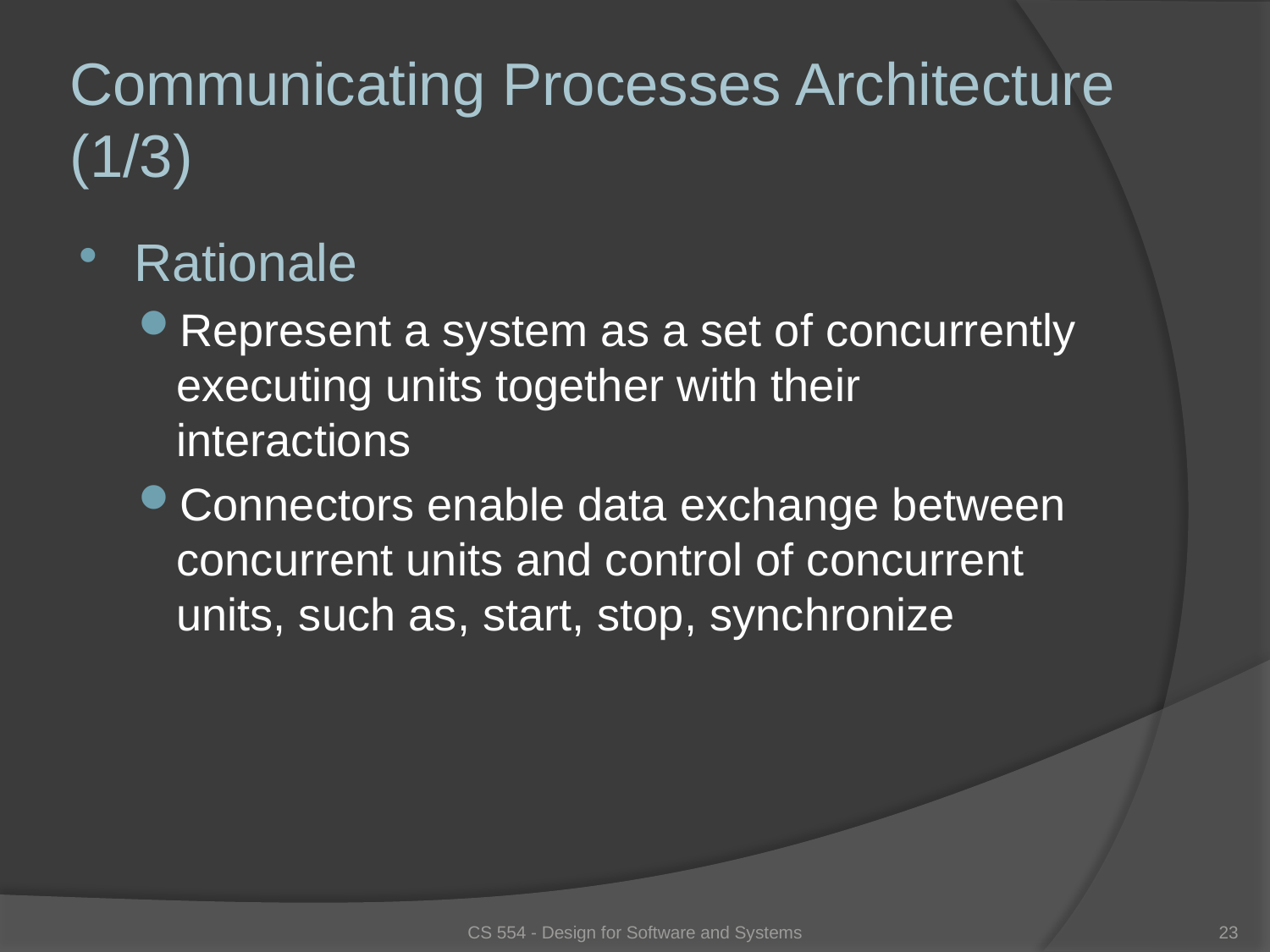

# Communicating Processes Architecture (1/3)
Rationale
Represent a system as a set of concurrently executing units together with their interactions
Connectors enable data exchange between concurrent units and control of concurrent units, such as, start, stop, synchronize

CS 554 - Design for Software and Systems
23